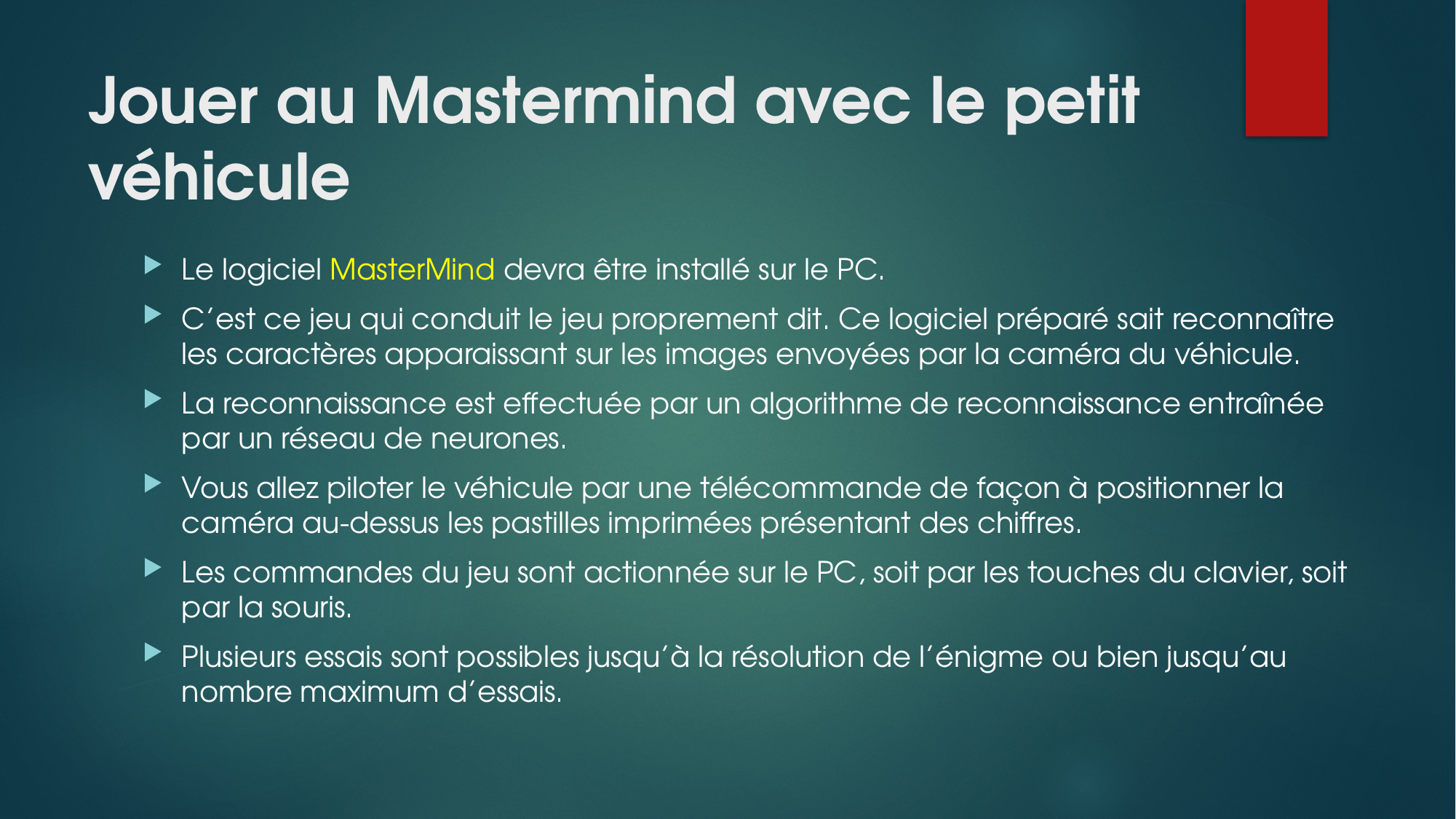

# Jouer au Mastermind avec le petit véhicule
Le logiciel MasterMind devra être installé sur le PC.
C’est ce jeu qui conduit le jeu proprement dit. Ce logiciel préparé sait reconnaître les caractères apparaissant sur les images envoyées par la caméra du véhicule.
La reconnaissance est effectuée par un algorithme de reconnaissance entraînée par un réseau de neurones.
Vous allez piloter le véhicule par une télécommande de façon à positionner la caméra au-dessus les pastilles imprimées présentant des chiffres.
Les commandes du jeu sont actionnée sur le PC, soit par les touches du clavier, soit par la souris.
Plusieurs essais sont possibles jusqu’à la résolution de l’énigme ou bien jusqu’au nombre maximum d’essais.